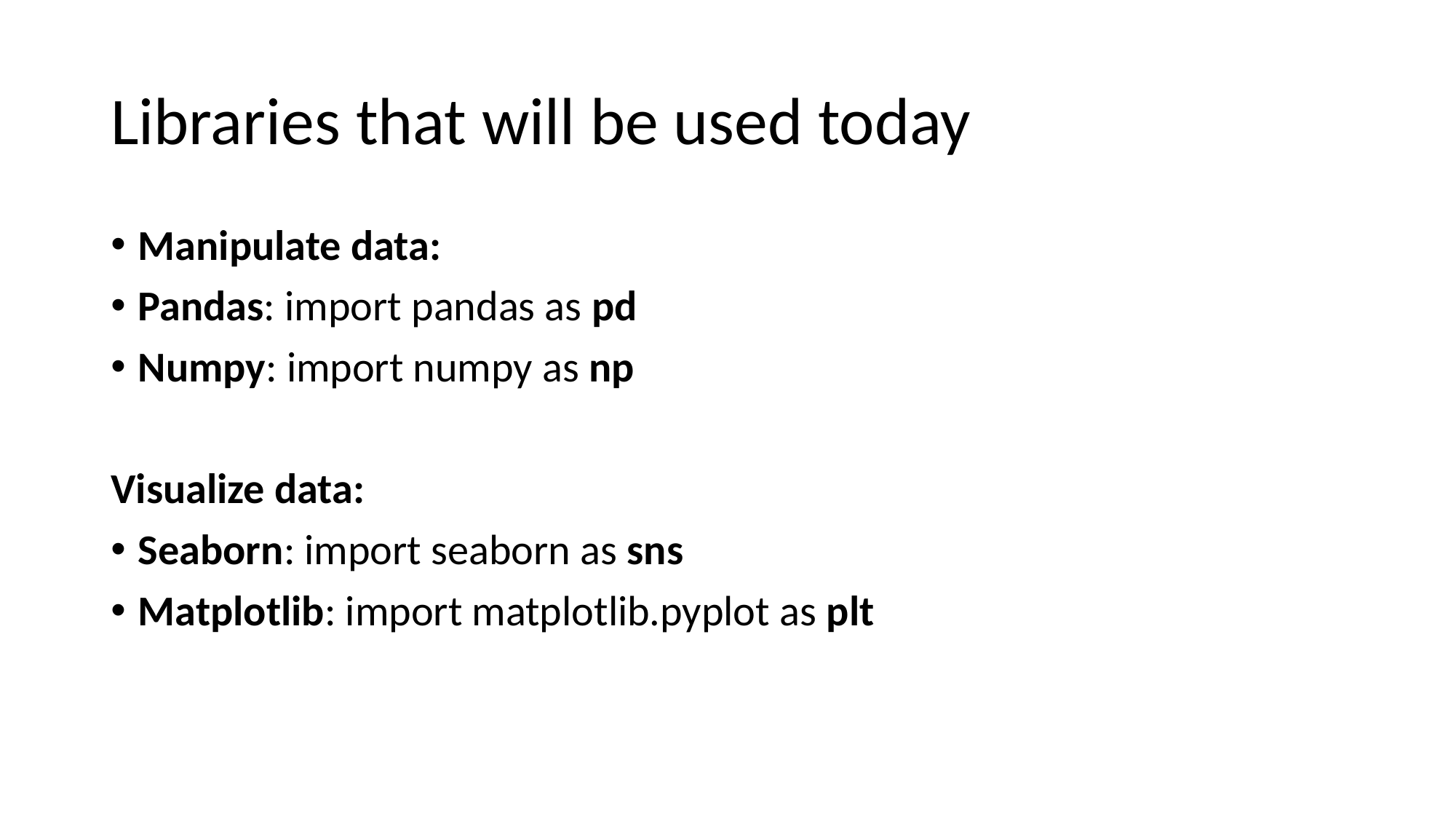

# Libraries that will be used today
Manipulate data:
Pandas: import pandas as pd
Numpy: import numpy as np

Visualize data:
Seaborn: import seaborn as sns
Matplotlib: import matplotlib.pyplot as plt